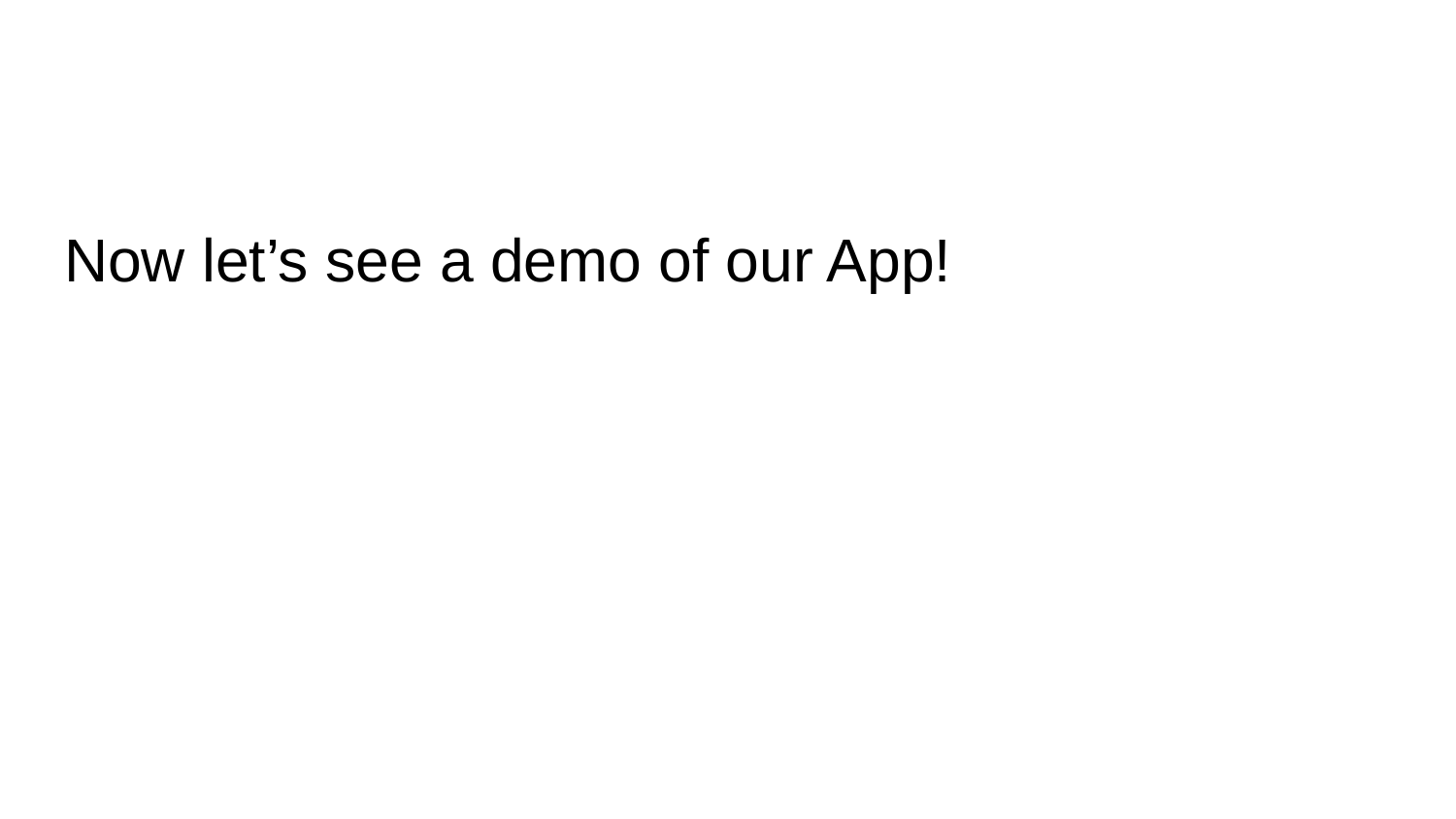

Now let’s see a demo of our App!